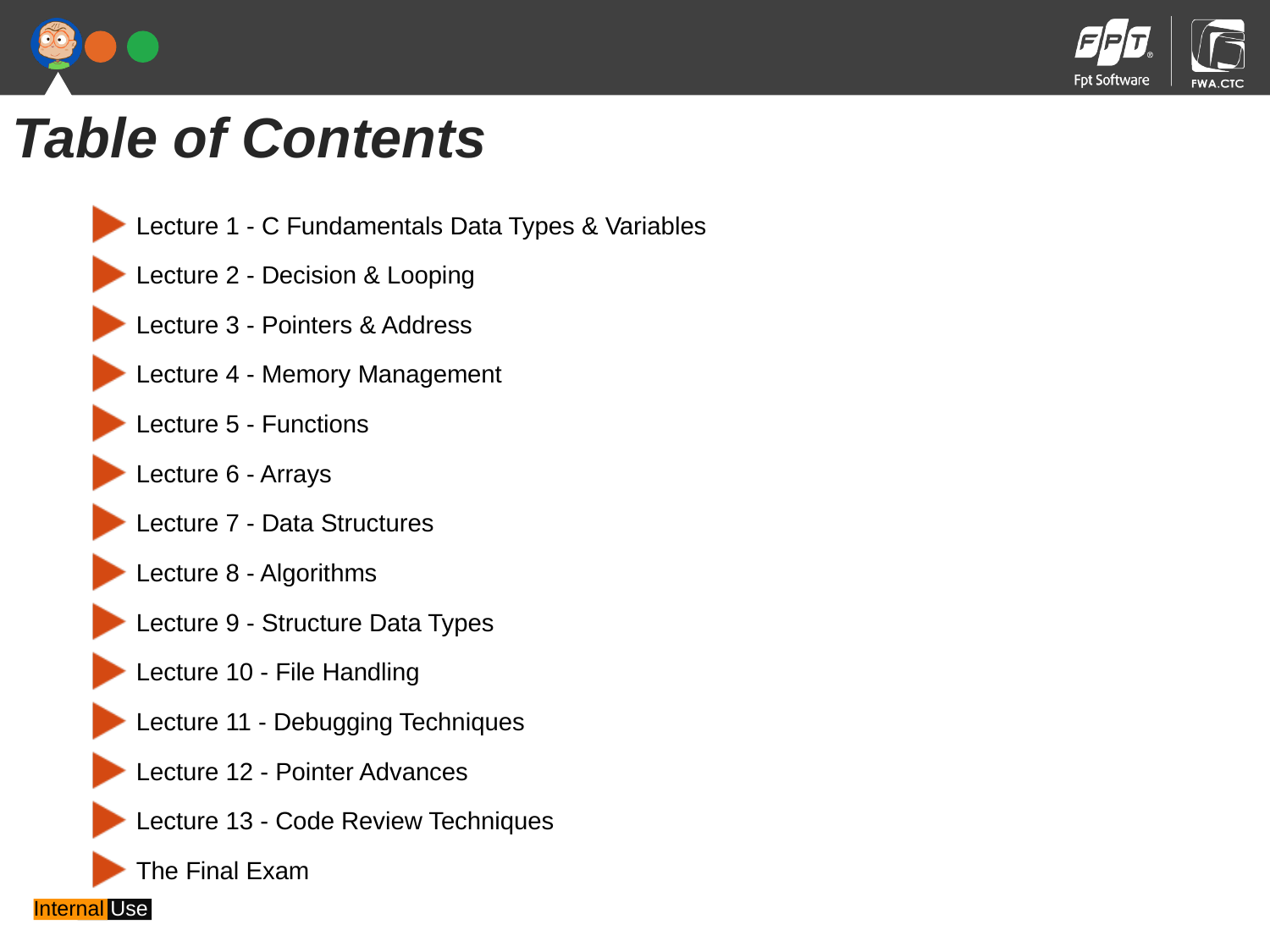

Table of Contents
Lecture 1 - C Fundamentals Data Types & Variables
Lecture 2 - Decision & Looping
Lecture 3 - Pointers & Address
Lecture 4 - Memory Management
Lecture 5 - Functions
Lecture 6 - Arrays
Lecture 7 - Data Structures
Lecture 8 - Algorithms
Lecture 9 - Structure Data Types
Lecture 10 - File Handling
Lecture 11 - Debugging Techniques
Lecture 12 - Pointer Advances
Lecture 13 - Code Review Techniques
The Final Exam

Programming
with C Language